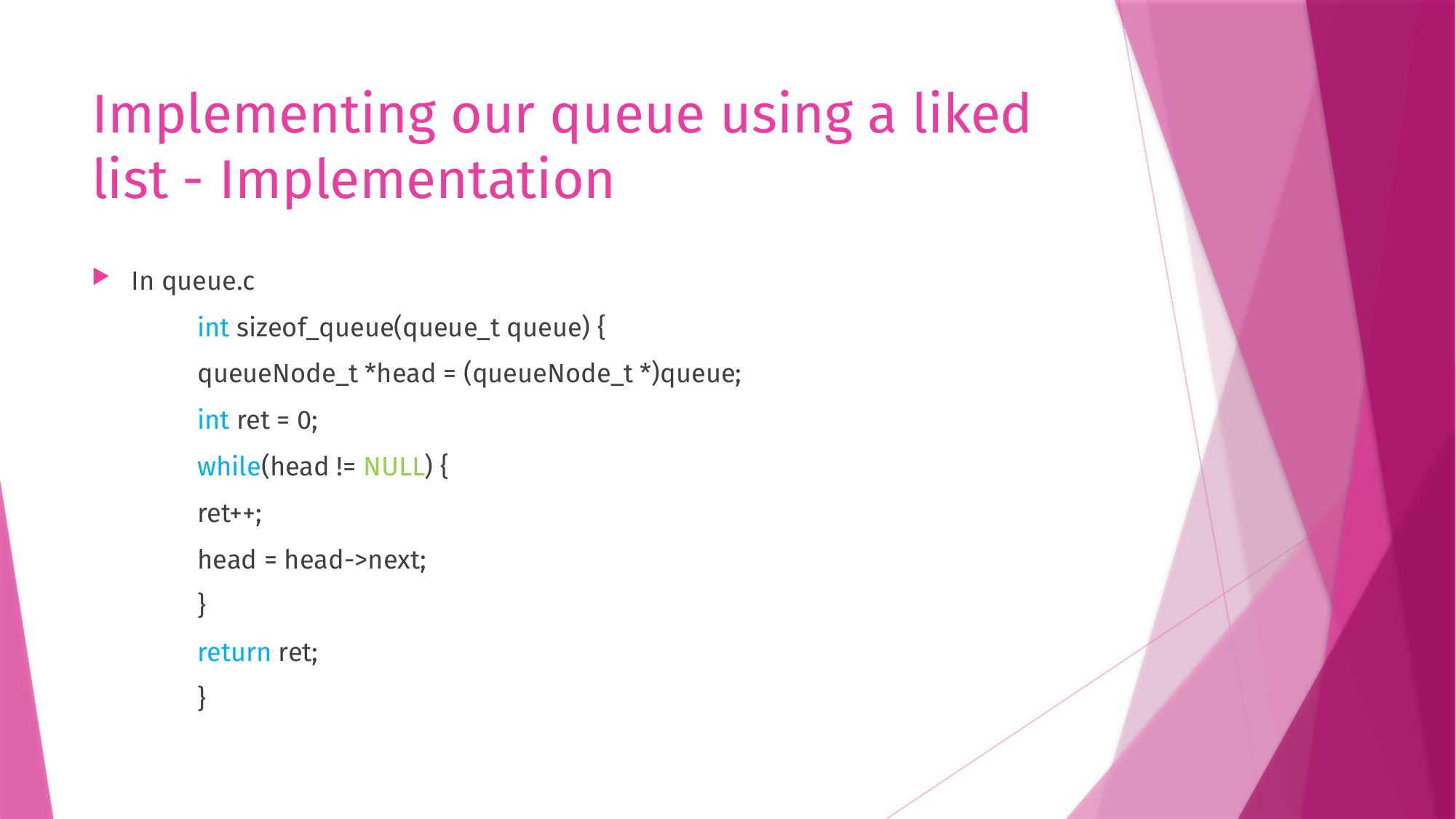

# Implementing our queue using a liked list - Implementation
In queue.c
	int sizeof_queue(queue_t queue) {
		queueNode_t *head = (queueNode_t *)queue;
		int ret = 0;
		while(head != NULL) {
			ret++;
			head = head->next;
		}
		return ret;
	}